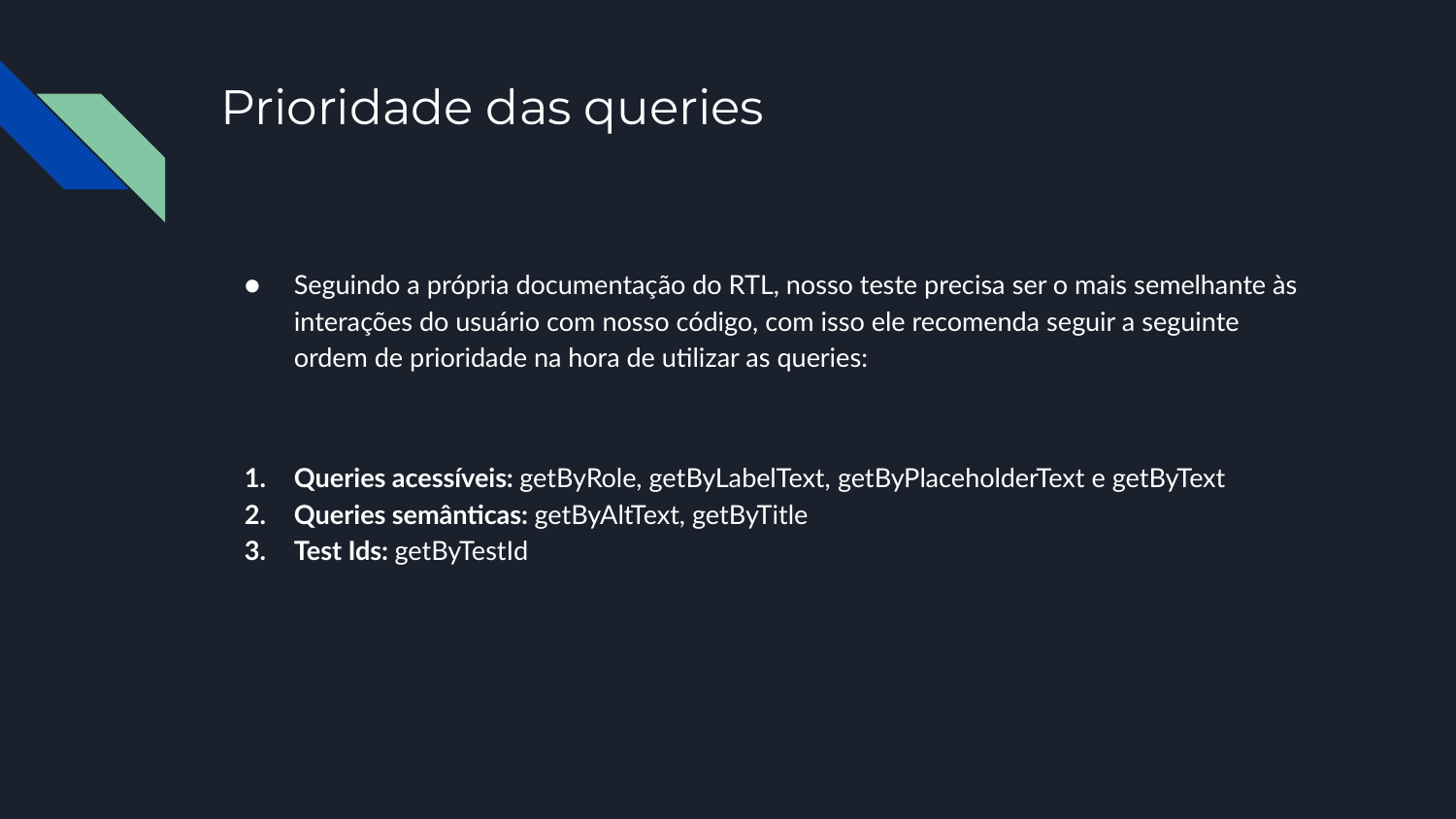

# Prioridade das queries
Seguindo a própria documentação do RTL, nosso teste precisa ser o mais semelhante às interações do usuário com nosso código, com isso ele recomenda seguir a seguinte ordem de prioridade na hora de utilizar as queries:

Queries acessíveis: getByRole, getByLabelText, getByPlaceholderText e getByText
Queries semânticas: getByAltText, getByTitle
Test Ids: getByTestId